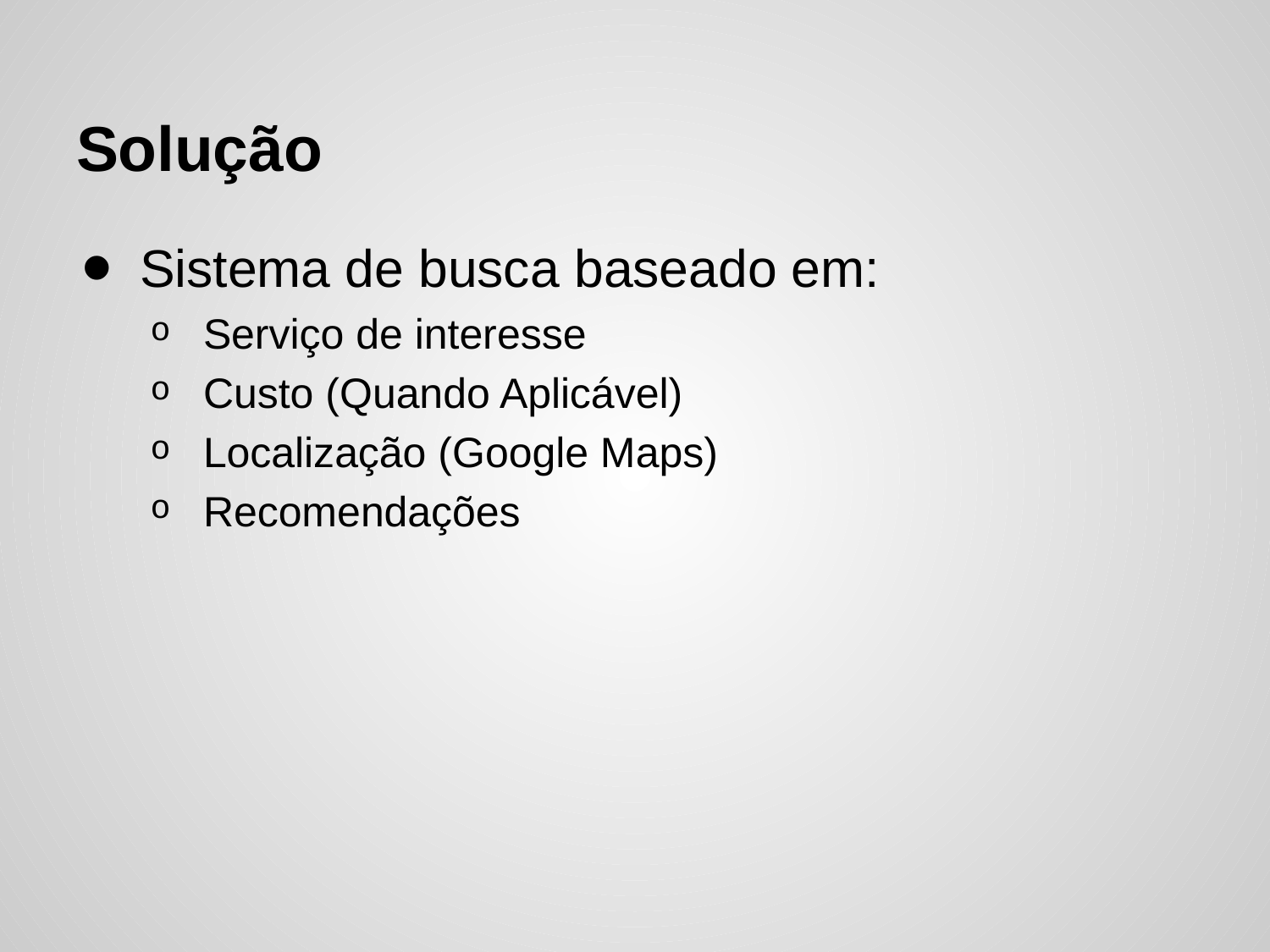

# Solução
Sistema de busca baseado em:
Serviço de interesse
Custo (Quando Aplicável)
Localização (Google Maps)
Recomendações